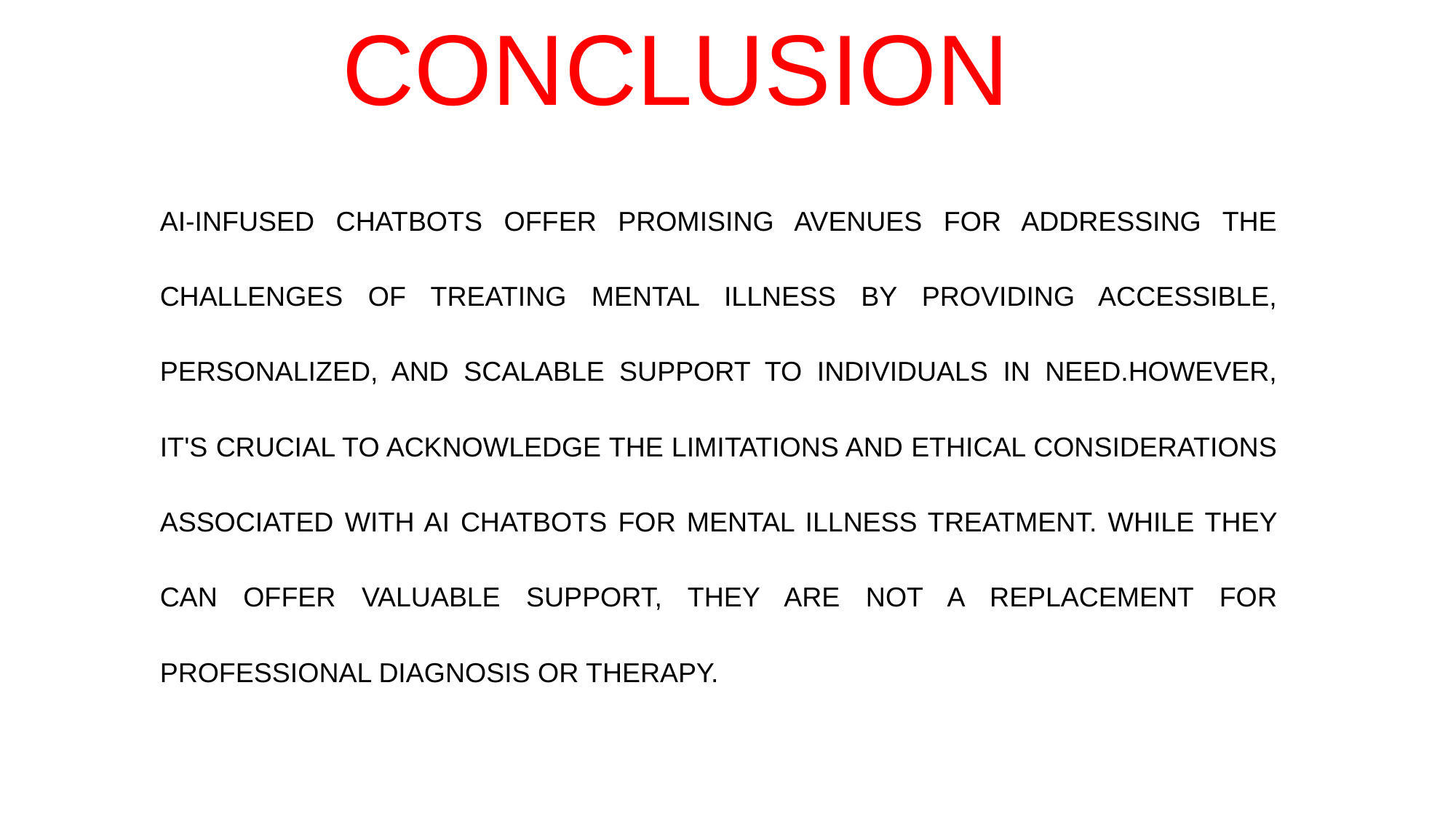

CONCLUSION
AI-INFUSED CHATBOTS OFFER PROMISING AVENUES FOR ADDRESSING THE CHALLENGES OF TREATING MENTAL ILLNESS BY PROVIDING ACCESSIBLE, PERSONALIZED, AND SCALABLE SUPPORT TO INDIVIDUALS IN NEED.HOWEVER, IT'S CRUCIAL TO ACKNOWLEDGE THE LIMITATIONS AND ETHICAL CONSIDERATIONS ASSOCIATED WITH AI CHATBOTS FOR MENTAL ILLNESS TREATMENT. WHILE THEY CAN OFFER VALUABLE SUPPORT, THEY ARE NOT A REPLACEMENT FOR PROFESSIONAL DIAGNOSIS OR THERAPY.